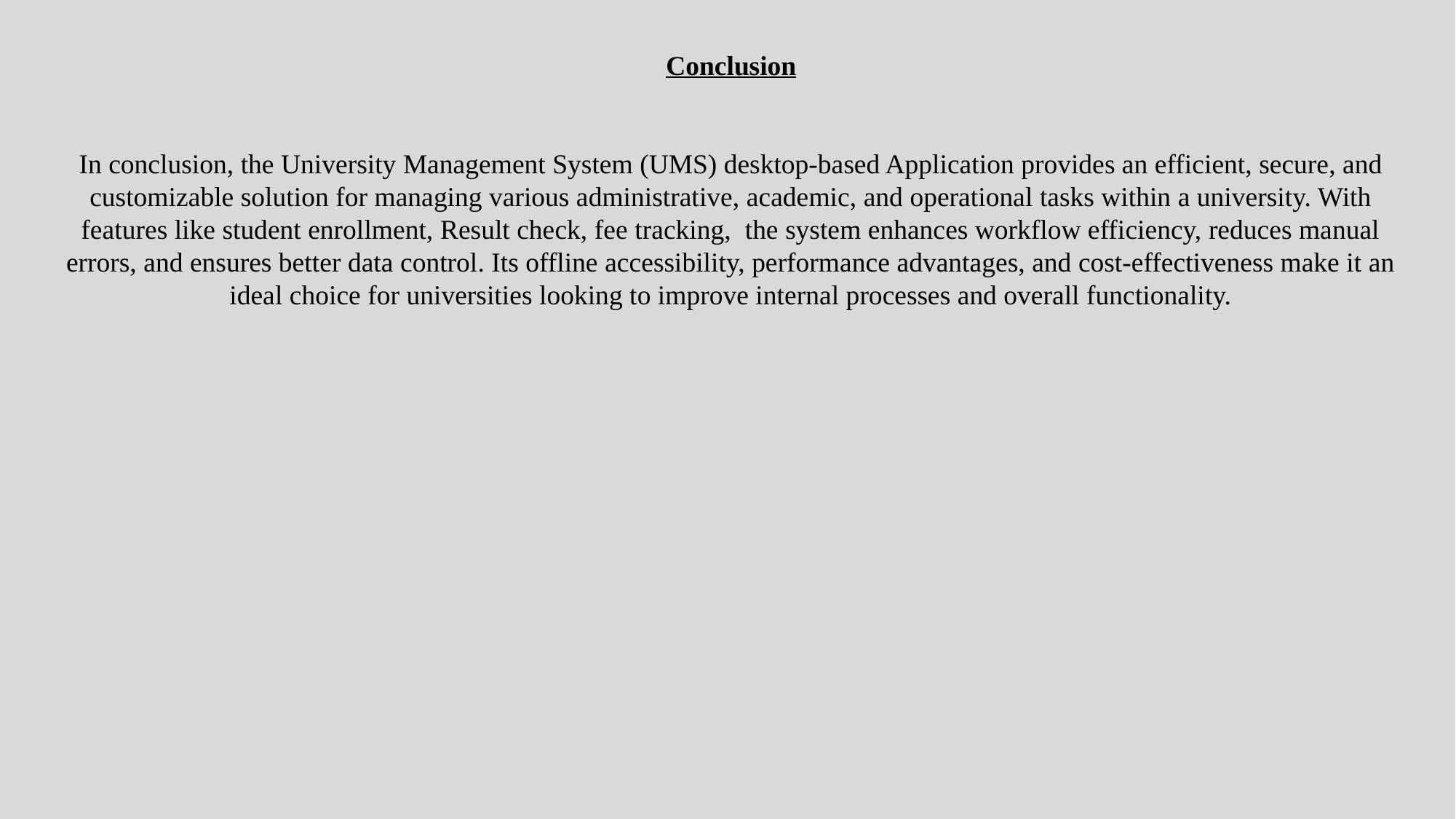

Conclusion

In conclusion, the University Management System (UMS) desktop-based Application provides an efficient, secure, and customizable solution for managing various administrative, academic, and operational tasks within a university. With features like student enrollment, Result check, fee tracking,  the system enhances workflow efficiency, reduces manual errors, and ensures better data control. Its offline accessibility, performance advantages, and cost-effectiveness make it an ideal choice for universities looking to improve internal processes and overall functionality.